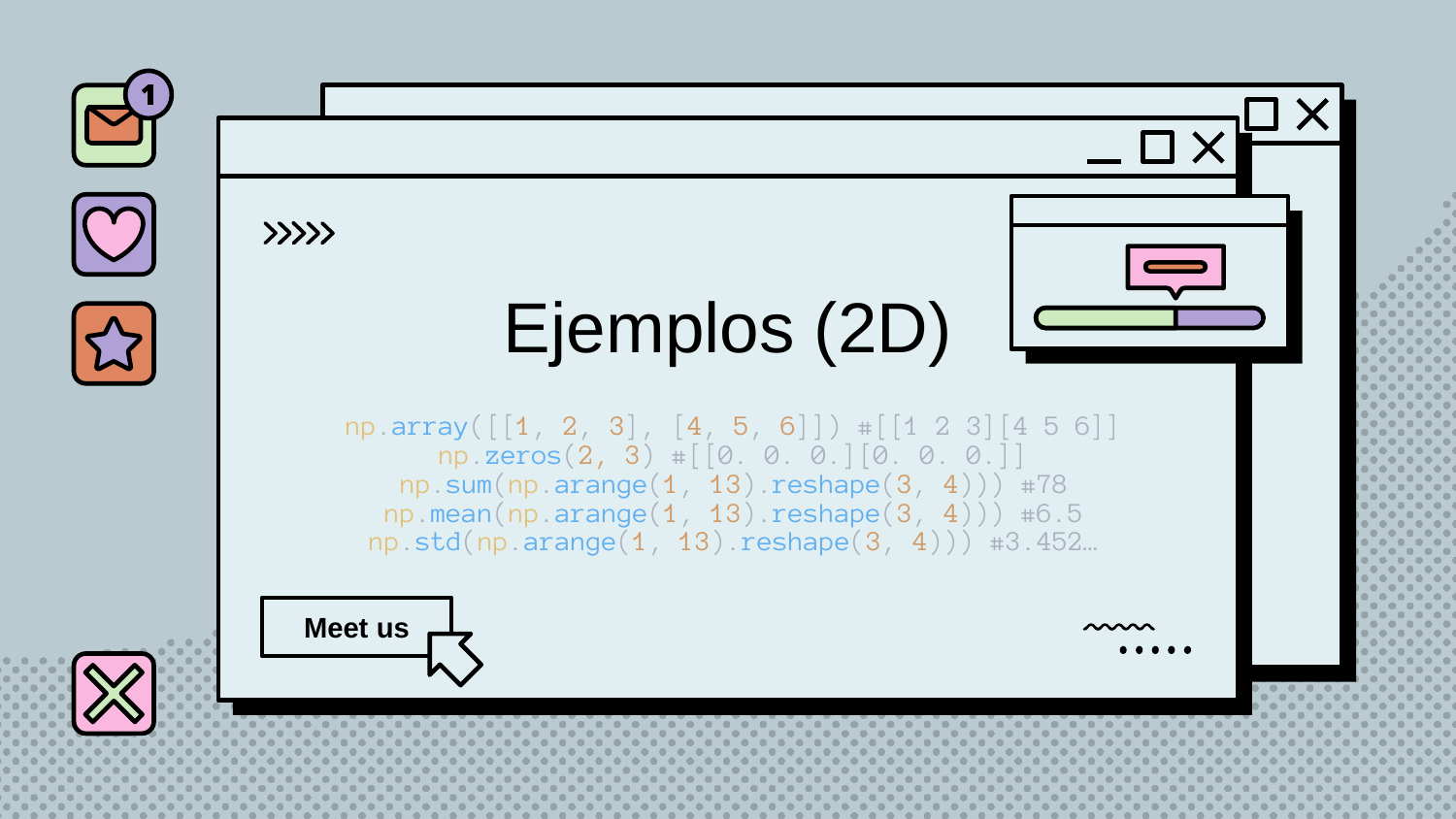

# Ejemplos (2D)

np.array([[1, 2, 3], [4, 5, 6]]) #[[1 2 3][4 5 6]]
np.zeros(2, 3) #[[0. 0. 0.][0. 0. 0.]]
np.sum(np.arange(1, 13).reshape(3, 4))) #78
np.mean(np.arange(1, 13).reshape(3, 4))) #6.5
np.std(np.arange(1, 13).reshape(3, 4))) #3.452…

Meet us